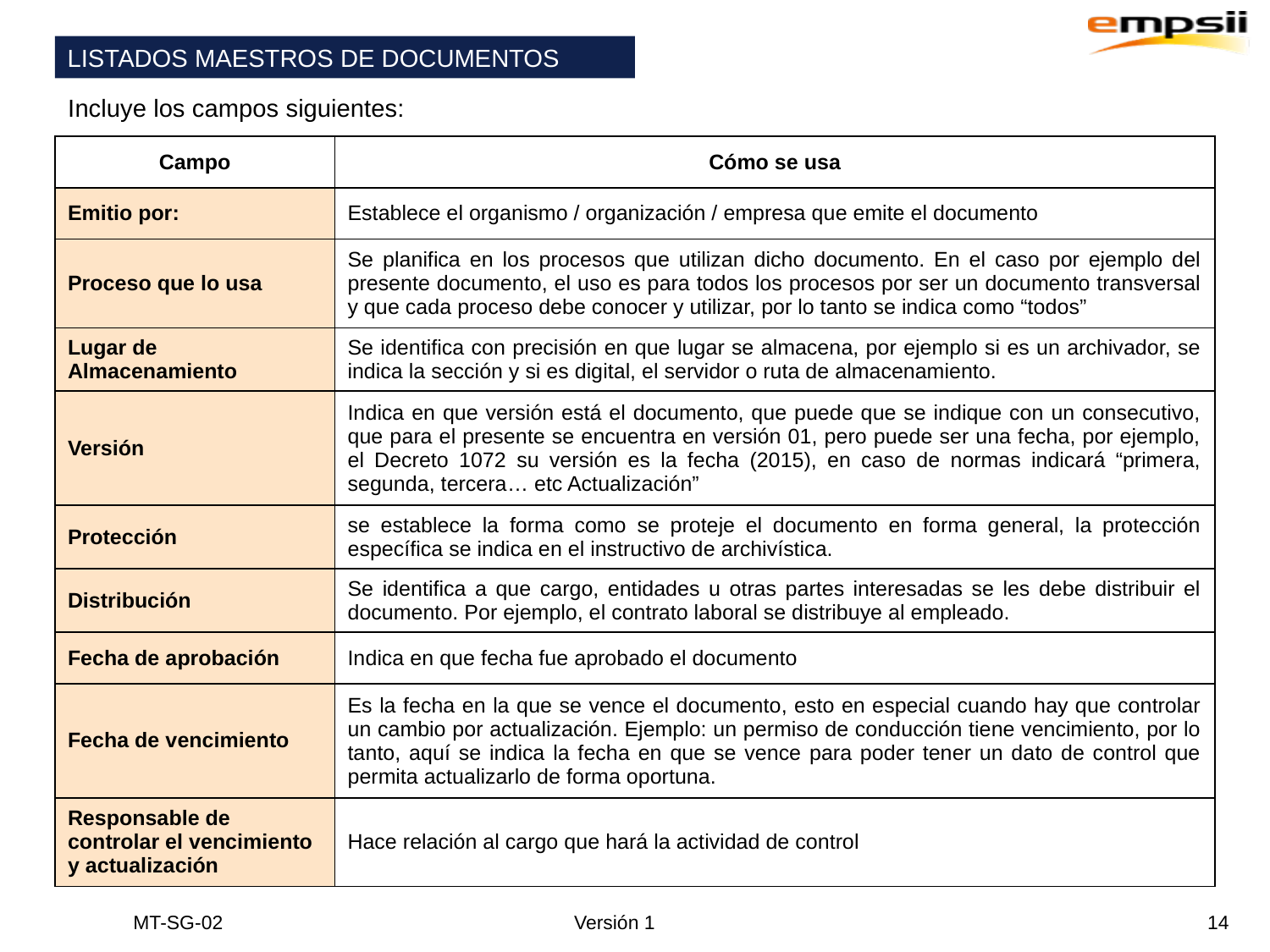

LISTADOS MAESTROS DE DOCUMENTOS
Incluye los campos siguientes:
| Campo | Cómo se usa |
| --- | --- |
| Emitio por: | Establece el organismo / organización / empresa que emite el documento |
| Proceso que lo usa | Se planifica en los procesos que utilizan dicho documento. En el caso por ejemplo del presente documento, el uso es para todos los procesos por ser un documento transversal y que cada proceso debe conocer y utilizar, por lo tanto se indica como “todos” |
| Lugar de Almacenamiento | Se identifica con precisión en que lugar se almacena, por ejemplo si es un archivador, se indica la sección y si es digital, el servidor o ruta de almacenamiento. |
| Versión | Indica en que versión está el documento, que puede que se indique con un consecutivo, que para el presente se encuentra en versión 01, pero puede ser una fecha, por ejemplo, el Decreto 1072 su versión es la fecha (2015), en caso de normas indicará “primera, segunda, tercera… etc Actualización” |
| Protección | se establece la forma como se proteje el documento en forma general, la protección específica se indica en el instructivo de archivística. |
| Distribución | Se identifica a que cargo, entidades u otras partes interesadas se les debe distribuir el documento. Por ejemplo, el contrato laboral se distribuye al empleado. |
| Fecha de aprobación | Indica en que fecha fue aprobado el documento |
| Fecha de vencimiento | Es la fecha en la que se vence el documento, esto en especial cuando hay que controlar un cambio por actualización. Ejemplo: un permiso de conducción tiene vencimiento, por lo tanto, aquí se indica la fecha en que se vence para poder tener un dato de control que permita actualizarlo de forma oportuna. |
| Responsable de controlar el vencimiento y actualización | Hace relación al cargo que hará la actividad de control |